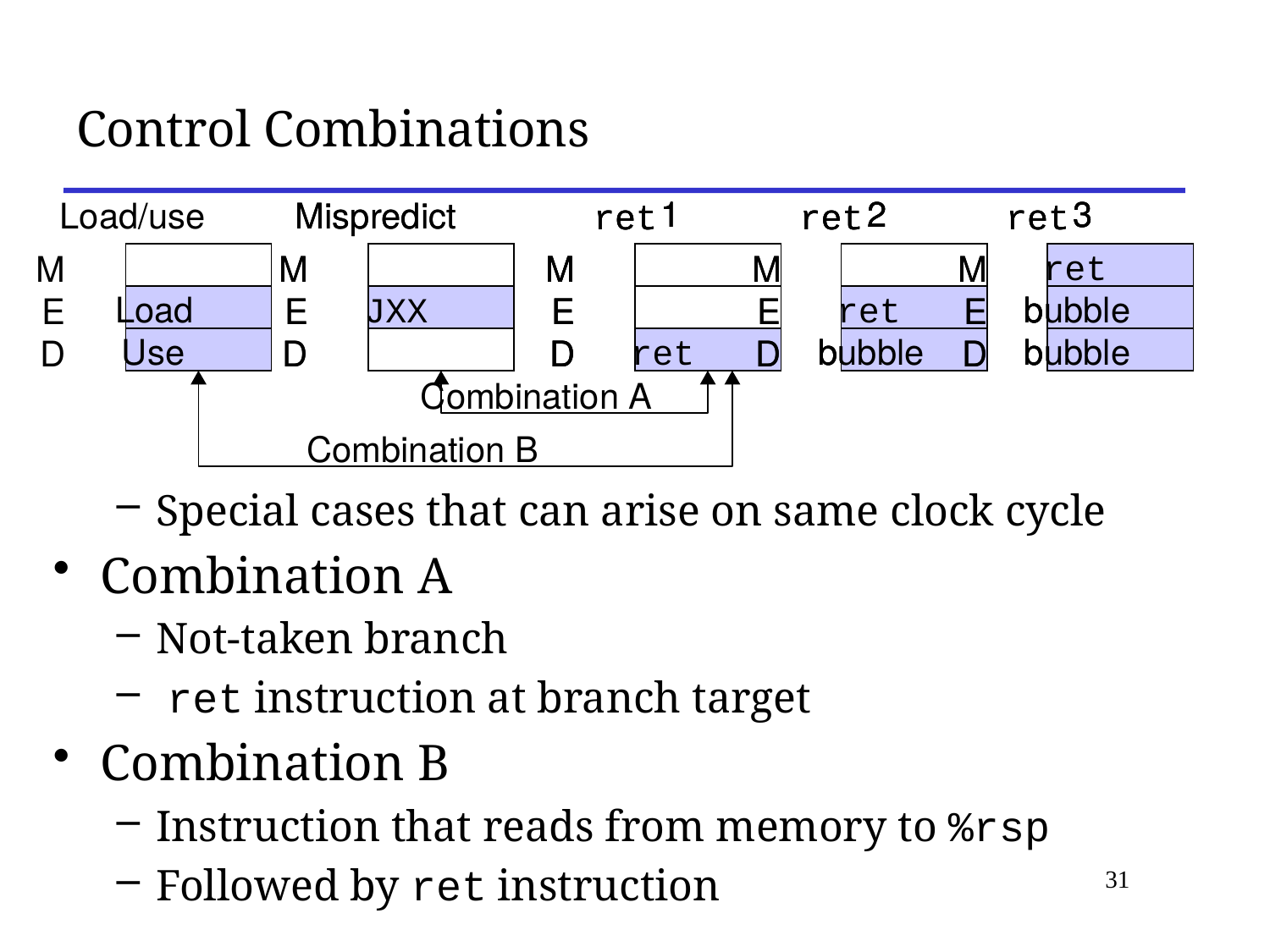

# Control Combinations

3
3
ret
ret

ret
ret
M
M

bubble
bubble
E
E

bubble
bubble
D
D

Combination A

Combination B

1
ret

M

E

ret
D

2
ret

M

ret
E

bubble
D

3
ret

ret
M

bubble
E

bubble
D
1
1
2
2
Load/use
Mispredict
Mispredict
ret
ret
ret
ret

M
M
M
M
M
M
M

Load
JXX
JXX
ret
ret
E
E
E
E
E
E
E

Use
bubble
bubble
ret
ret
D
D
D
D
D
D
D
Special cases that can arise on same clock cycle
Combination A
Not-taken branch
 ret instruction at branch target
Combination B
Instruction that reads from memory to %rsp
Followed by ret instruction
31